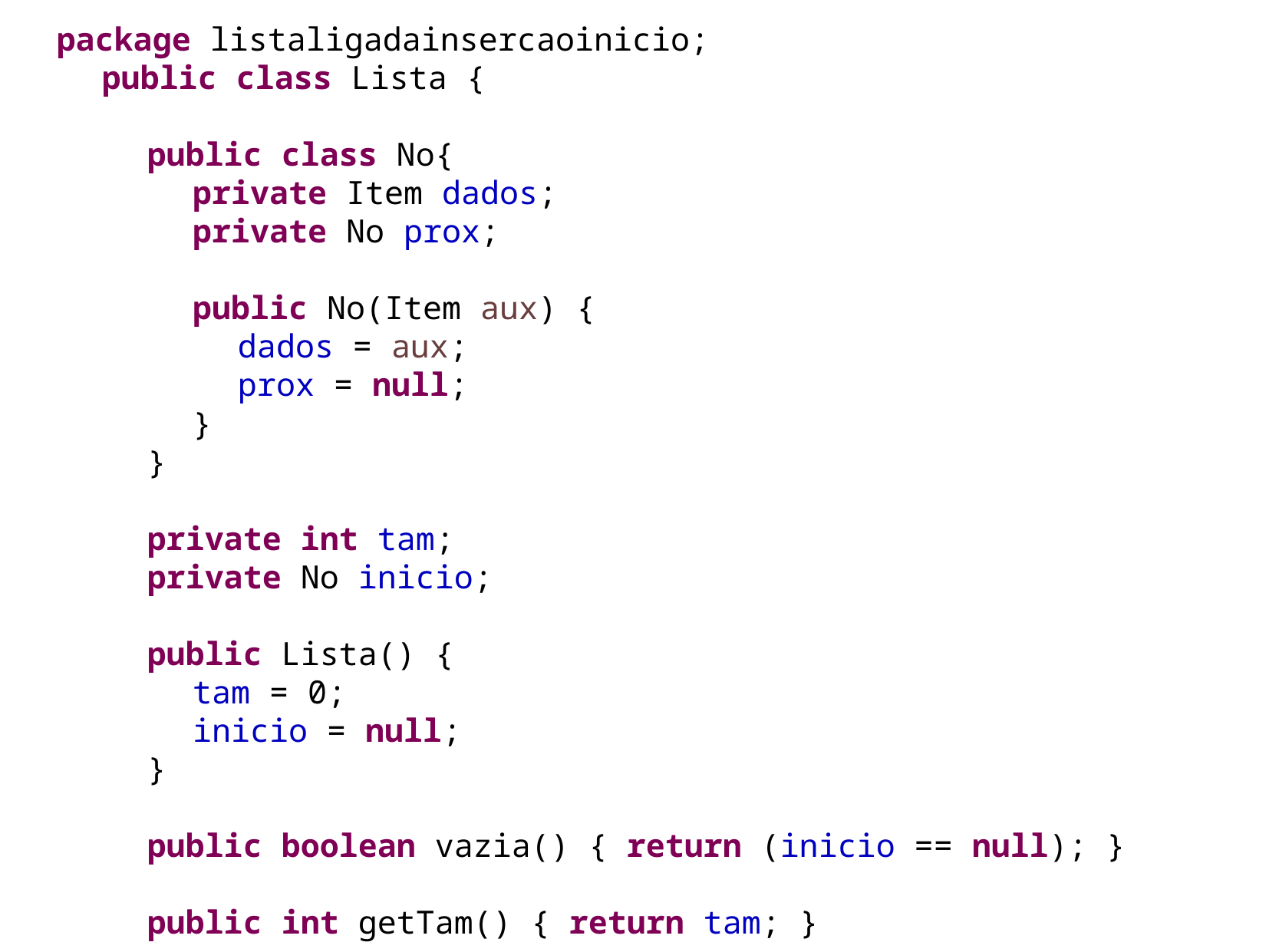

package listaligadainsercaoinicio;
public class Lista {

public class No{
private Item dados;
private No prox;

public No(Item aux) {
dados = aux;
prox = null;
}
}

private int tam;
private No inicio;

public Lista() {
tam = 0;
inicio = null;
}

public boolean vazia() { return (inicio == null); }

public int getTam() { return tam; }